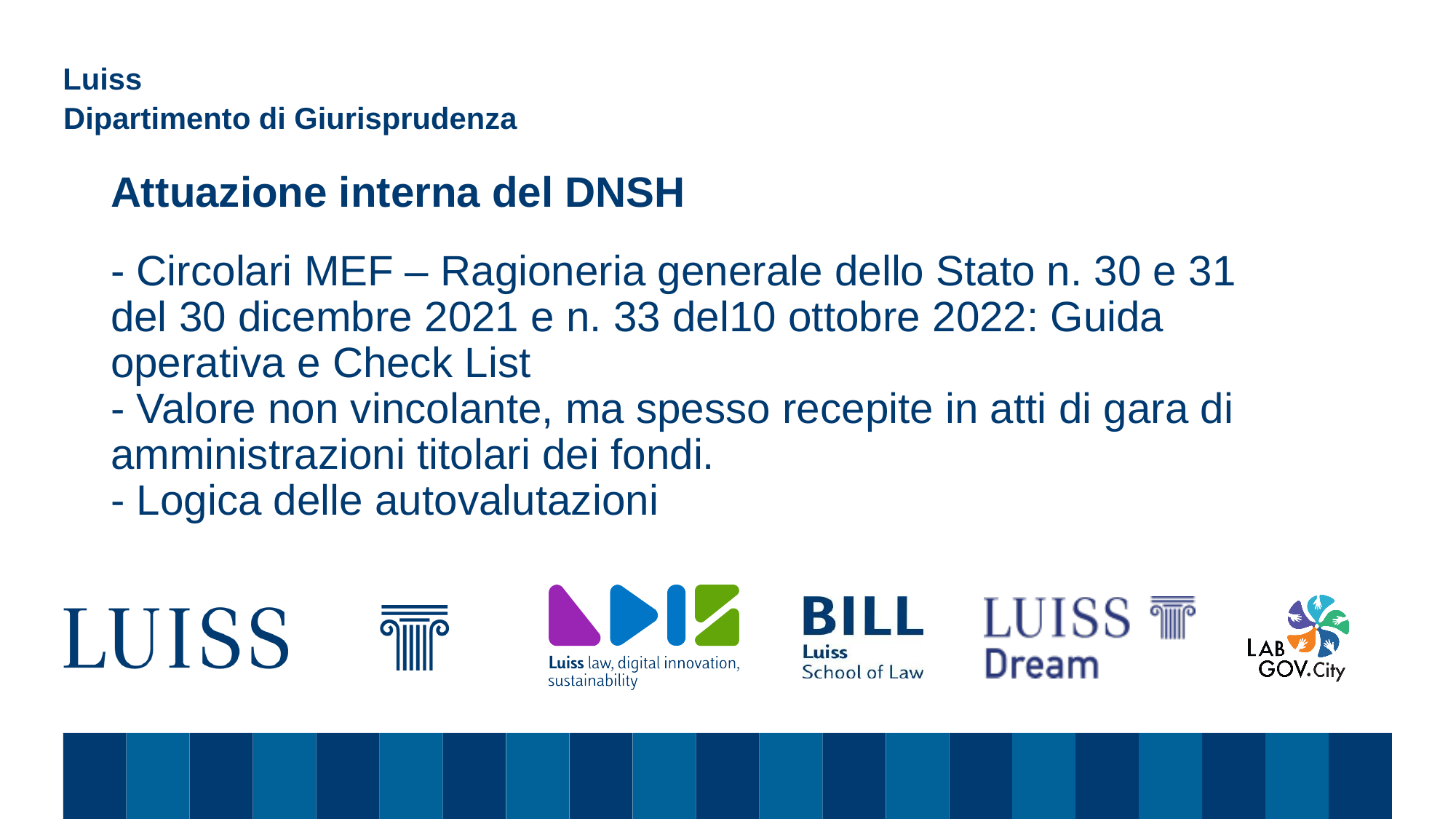

Dipartimento di Giurisprudenza
# Attuazione interna del DNSH - Circolari MEF – Ragioneria generale dello Stato n. 30 e 31 del 30 dicembre 2021 e n. 33 del10 ottobre 2022: Guida operativa e Check List - Valore non vincolante, ma spesso recepite in atti di gara di amministrazioni titolari dei fondi. - Logica delle autovalutazioni